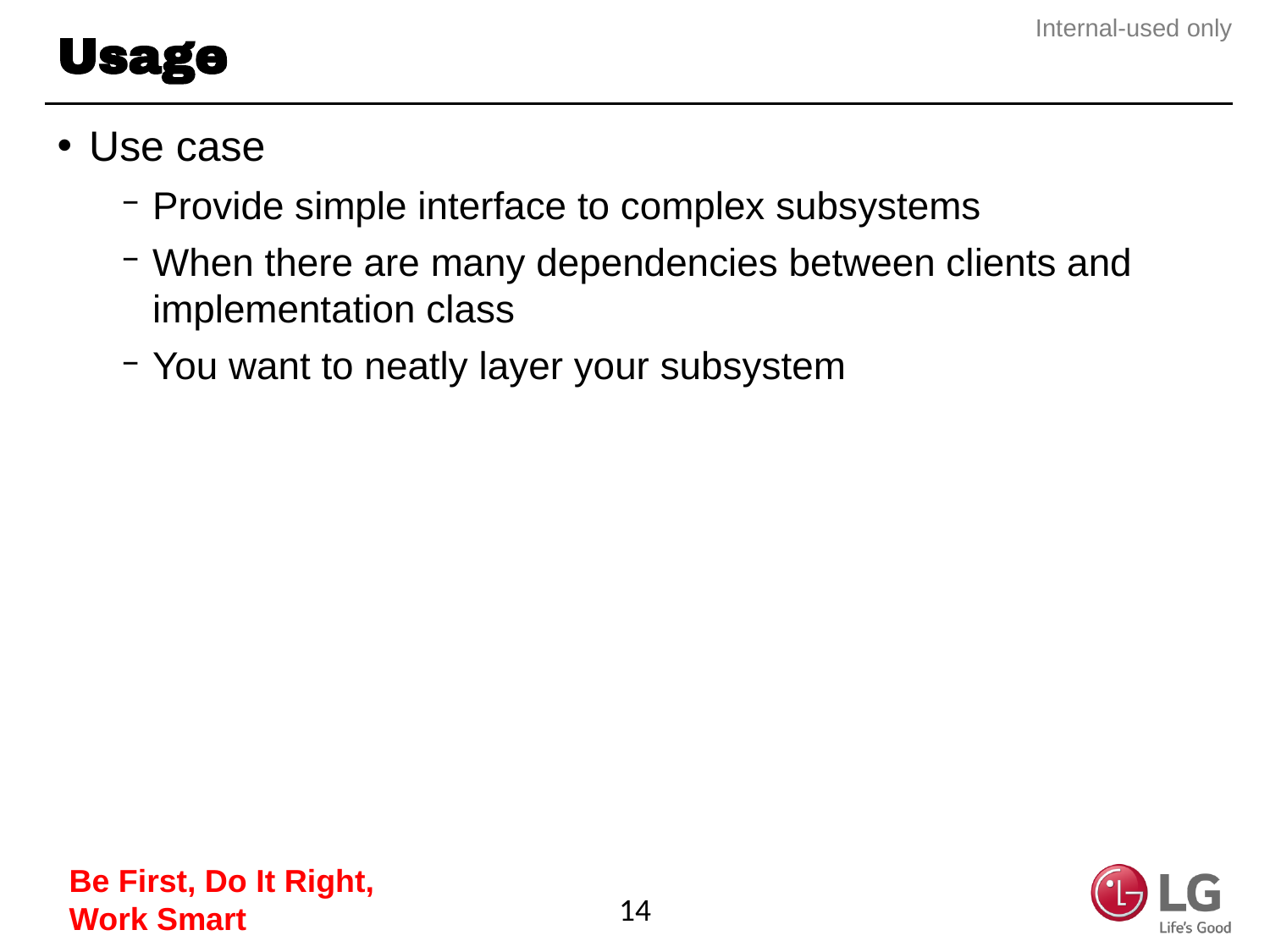

# Usage
Use case
Provide simple interface to complex subsystems
When there are many dependencies between clients and implementation class
You want to neatly layer your subsystem
14